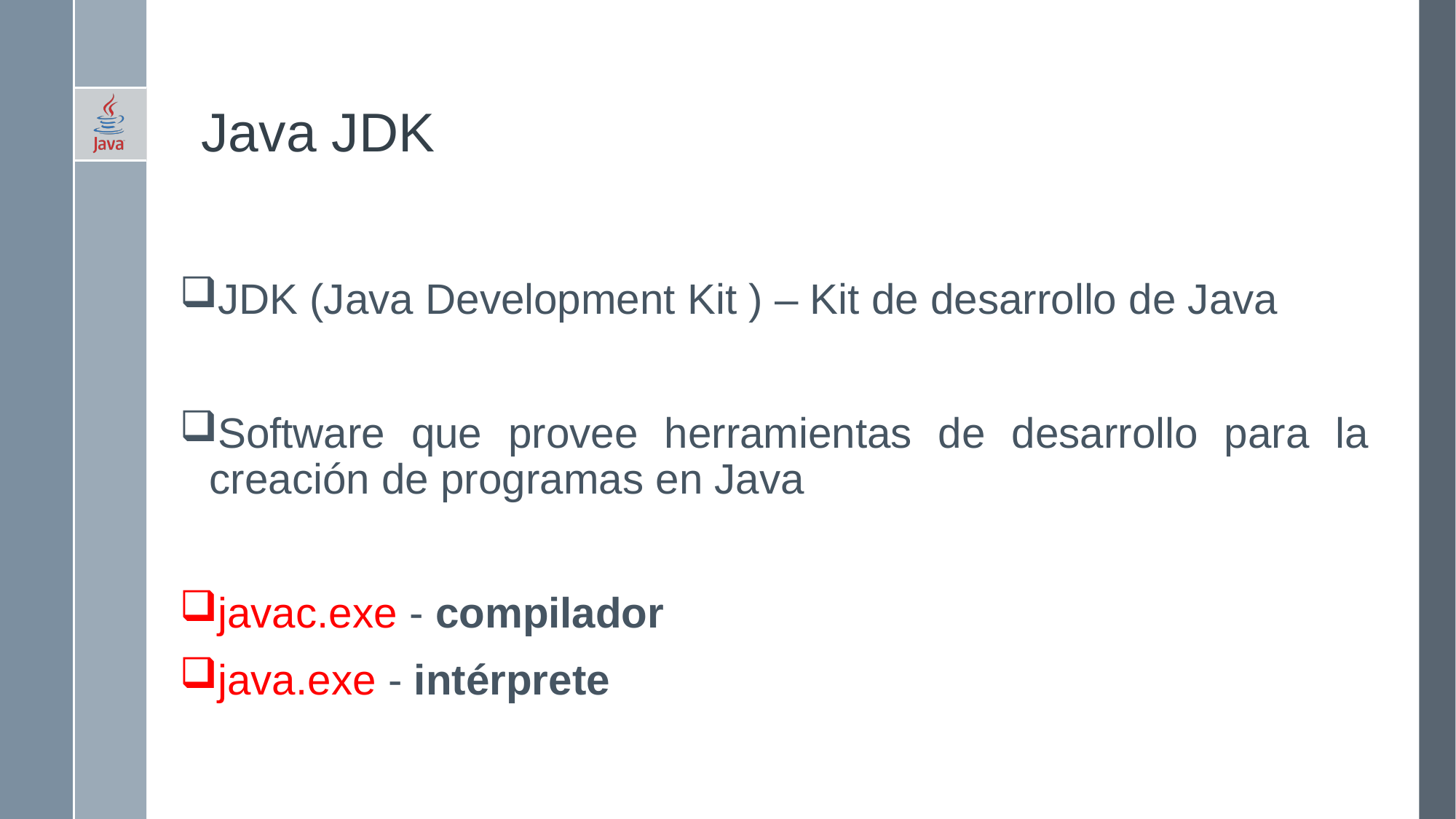

# Java JDK
JDK (Java Development Kit ) – Kit de desarrollo de Java

Software que provee herramientas de desarrollo para la creación de programas en Java

javac.exe - compilador
java.exe - intérprete